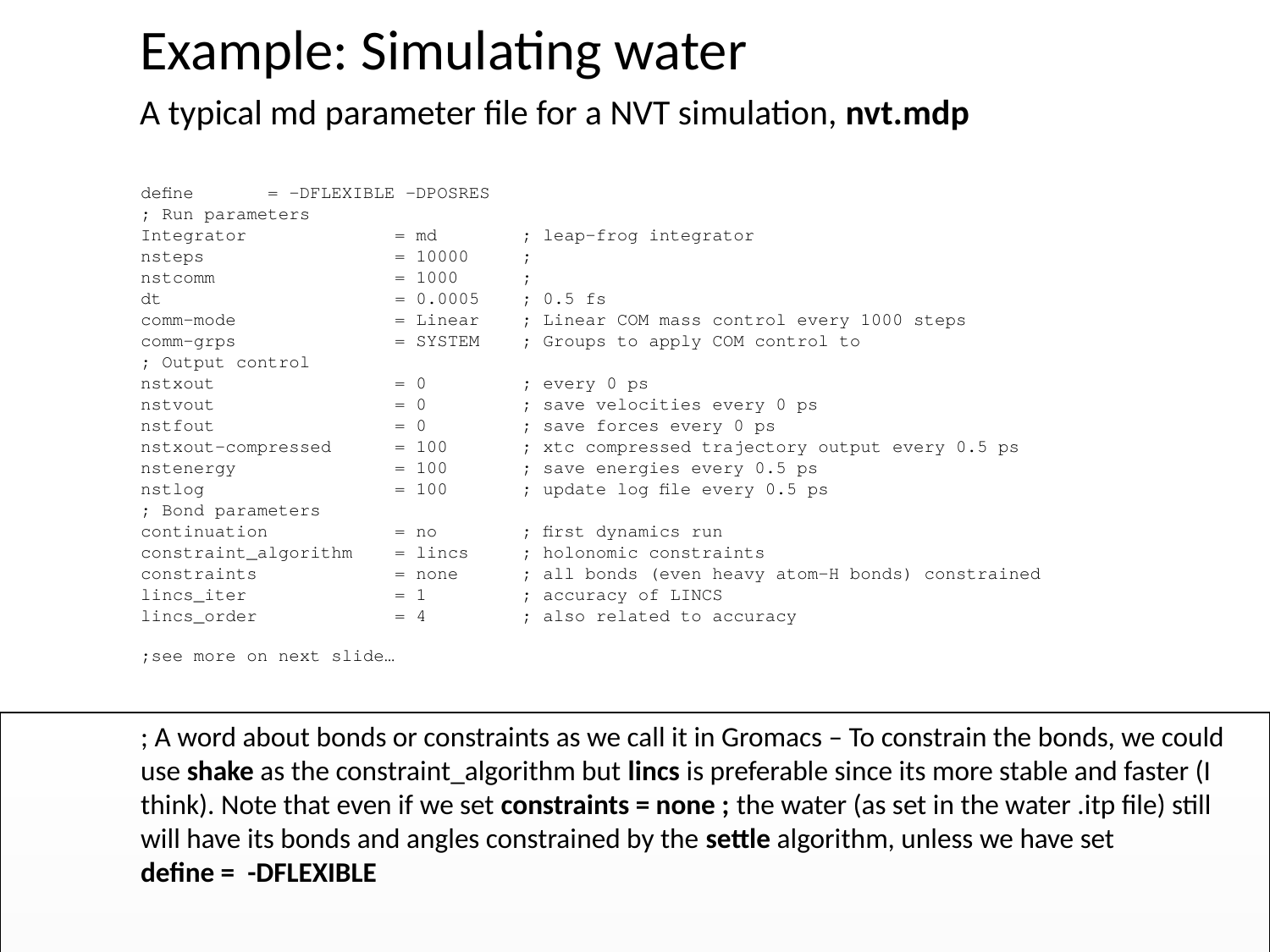

Example: Simulating water
	A typical md parameter file for a NVT simulation, nvt.mdp
define      	= -DFLEXIBLE -DPOSRES
; Run parameters
Integrator       	= md	; leap-frog integrator
nsteps		= 10000     ;
nstcomm     	= 1000      ;
dt	            = 0.0005	; 0.5 fs
comm-mode             	= Linear	; Linear COM mass control every 1000 steps
comm-grps             	= SYSTEM	; Groups to apply COM control to
; Output control
nstxout     	= 0         ; every 0 ps
nstvout		= 0	; save velocities every 0 ps
nstfout    		= 0	; save forces every 0 ps
nstxout-compressed	= 100	; xtc compressed trajectory output every 0.5 ps
nstenergy		= 100	; save energies every 0.5 ps
nstlog		= 100	; update log file every 0.5 ps
; Bond parameters
continuation	= no	; first dynamics run
constraint_algorithm  	= lincs	; holonomic constraints
constraints		= none  	; all bonds (even heavy atom-H bonds) constrained
lincs_iter		= 1	; accuracy of LINCS
lincs_order		= 4	; also related to accuracy

;see more on next slide…
; A word about bonds or constraints as we call it in Gromacs – To constrain the bonds, we could use shake as the constraint_algorithm but lincs is preferable since its more stable and faster (I think). Note that even if we set constraints = none ; the water (as set in the water .itp file) still will have its bonds and angles constrained by the settle algorithm, unless we have set
define =  -DFLEXIBLE